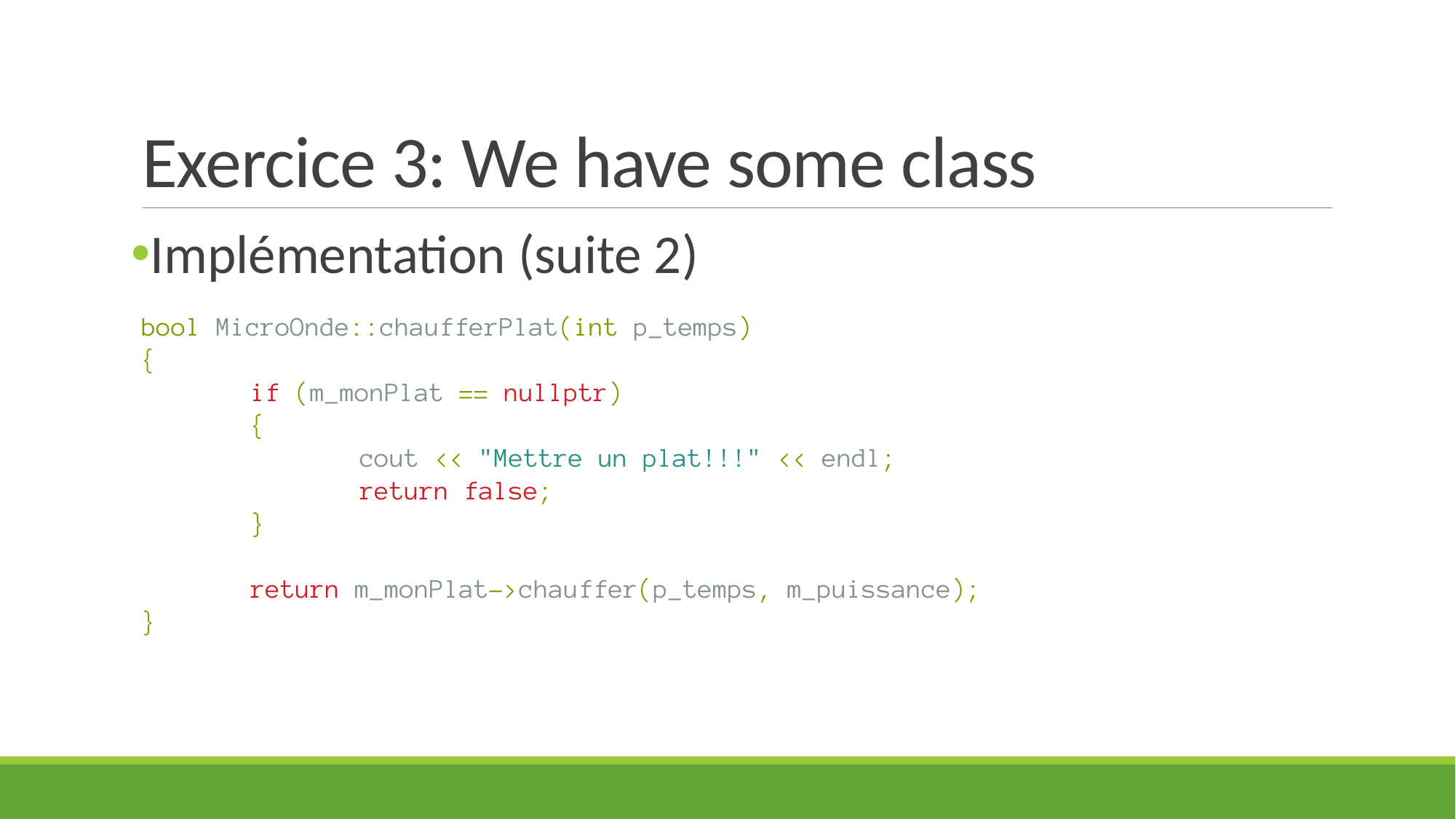

# Exercice 3: We have some class
Implémentation (suite 2)

bool MicroOnde::chaufferPlat(int p_temps)
{
	if (m_monPlat == nullptr)
	{
		cout << "Mettre un plat!!!" << endl;
		return false;
	}

	return m_monPlat->chauffer(p_temps, m_puissance);
}